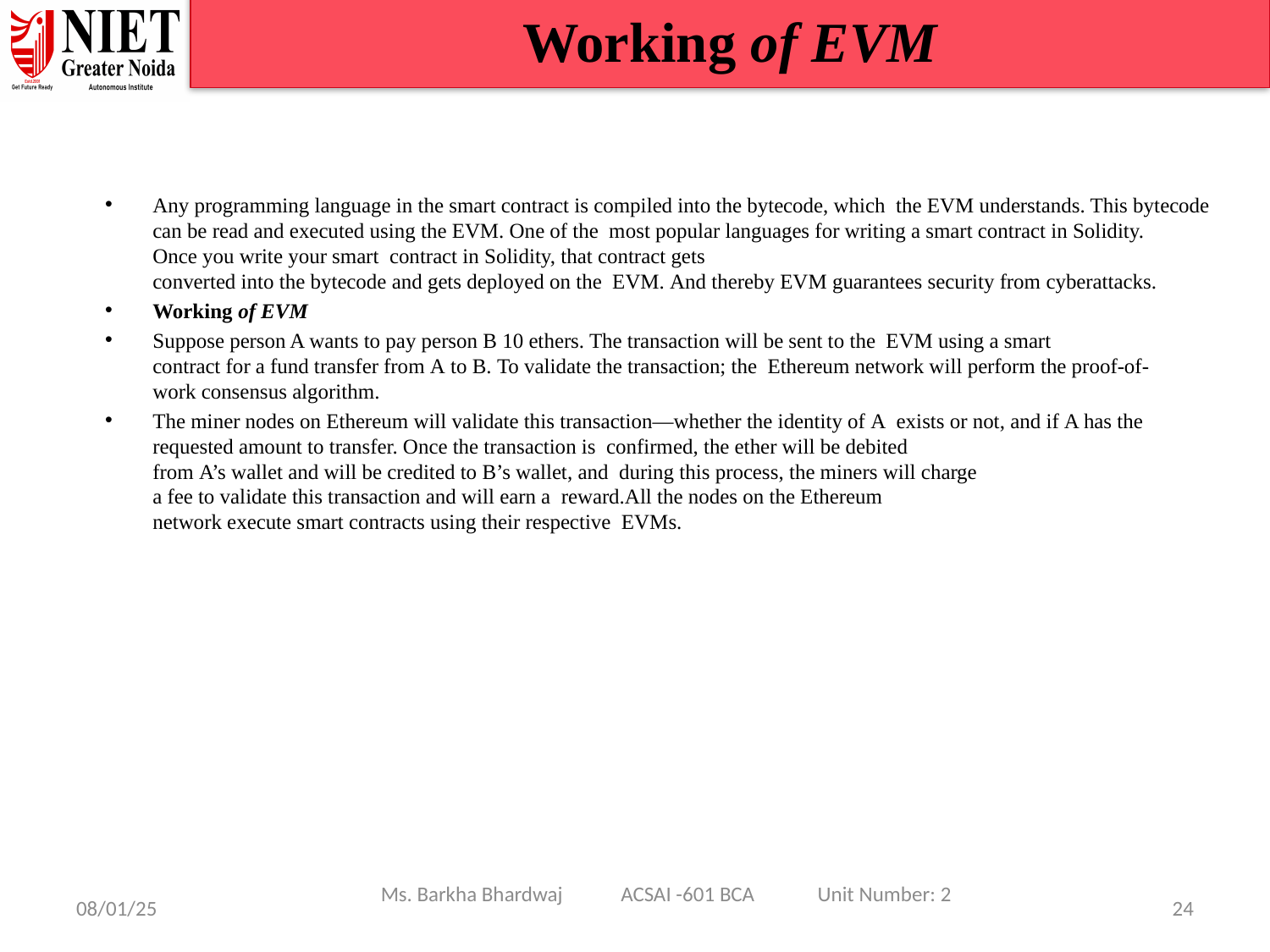

Working of EVM​

Any programming language in the smart contract is compiled into the bytecode, which  the EVM understands. This bytecode can be read and executed using the EVM. One of the  most popular languages for writing a smart contract in Solidity. Once you write your smart  contract in Solidity, that contract gets converted into the bytecode and gets deployed on the  EVM. And thereby EVM guarantees security from cyberattacks.​
Working of EVM​
Suppose person A wants to pay person B 10 ethers. The transaction will be sent to the  EVM using a smart contract for a fund transfer from A to B. To validate the transaction; the  Ethereum network will perform the proof-of-work consensus algorithm.​
The miner nodes on Ethereum will validate this transaction—whether the identity of A  exists or not, and if A has the requested amount to transfer. Once the transaction is  confirmed, the ether will be debited from A’s wallet and will be credited to B’s wallet, and  during this process, the miners will charge a fee to validate this transaction and will earn a  reward.All the nodes on the Ethereum network execute smart contracts using their respective  EVMs.​
​​

Ms. Barkha Bhardwaj            ACSAI -601 BCA             Unit Number: 2
08/01/25
24